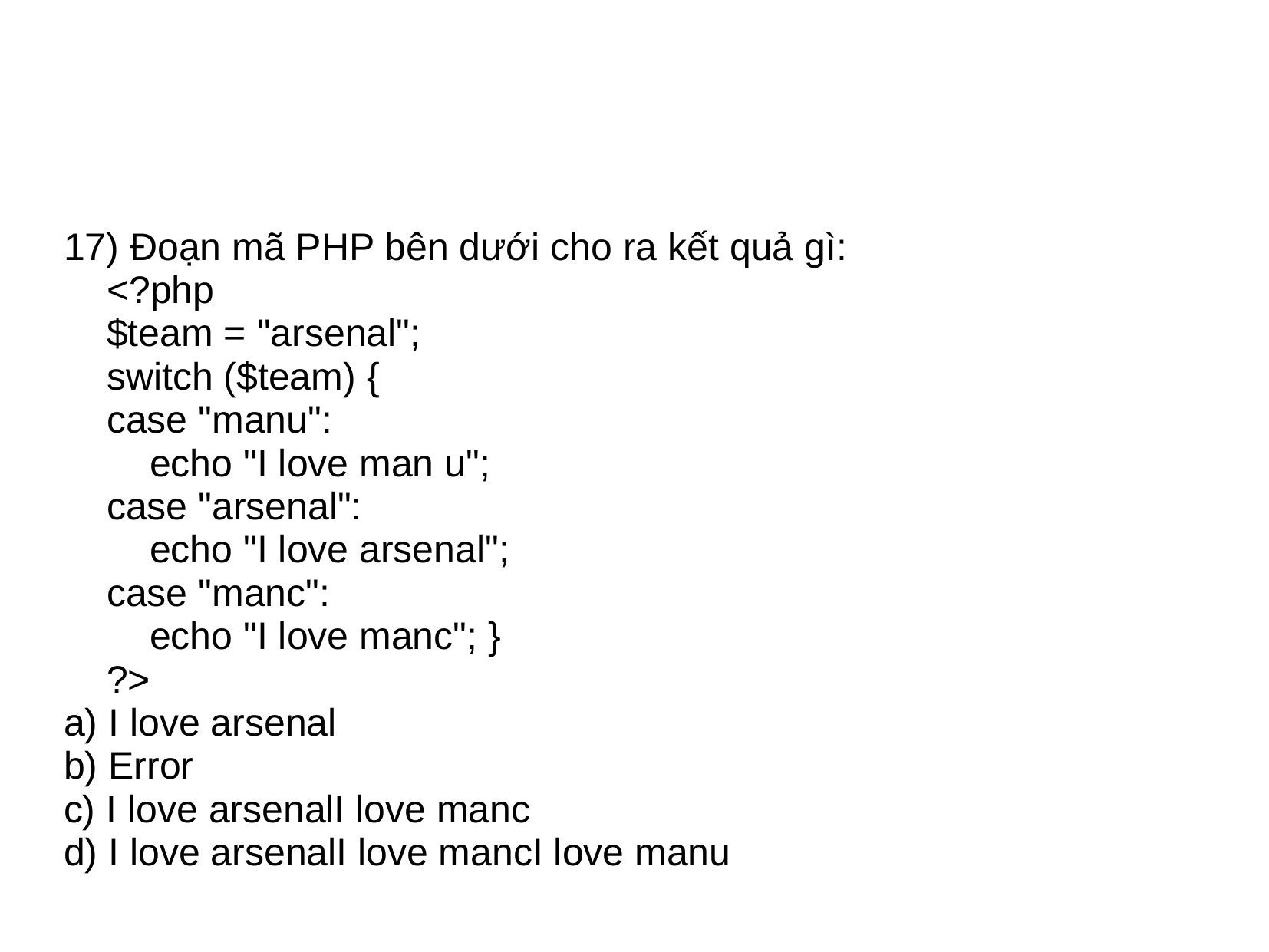

#
17) Đoạn mã PHP bên dưới cho ra kết quả gì:
    <?php
    $team = "arsenal";
    switch ($team) {
    case "manu":
        echo "I love man u";
    case "arsenal":
        echo "I love arsenal";
    case "manc":
        echo "I love manc"; }
    ?>
a) I love arsenal
b) Error
c) I love arsenalI love manc
d) I love arsenalI love mancI love manu